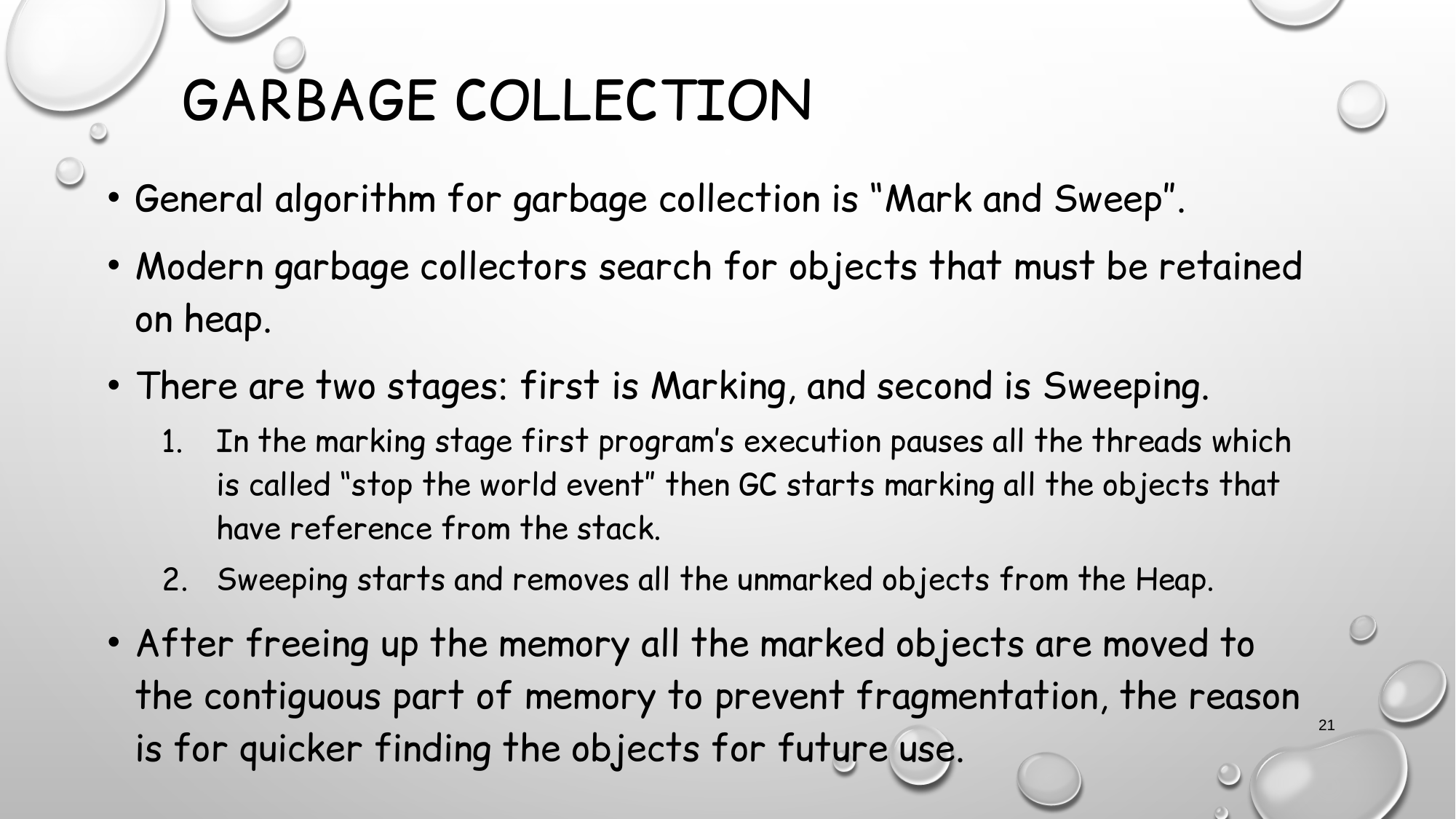

# Garbage collection
General algorithm for garbage collection is “Mark and Sweep”.
Modern garbage collectors search for objects that must be retained on heap.
There are two stages: first is Marking, and second is Sweeping.
In the marking stage first program’s execution pauses all the threads which is called “stop the world event” then GC starts marking all the objects that have reference from the stack.
Sweeping starts and removes all the unmarked objects from the Heap.
After freeing up the memory all the marked objects are moved to the contiguous part of memory to prevent fragmentation, the reason is for quicker finding the objects for future use.

21